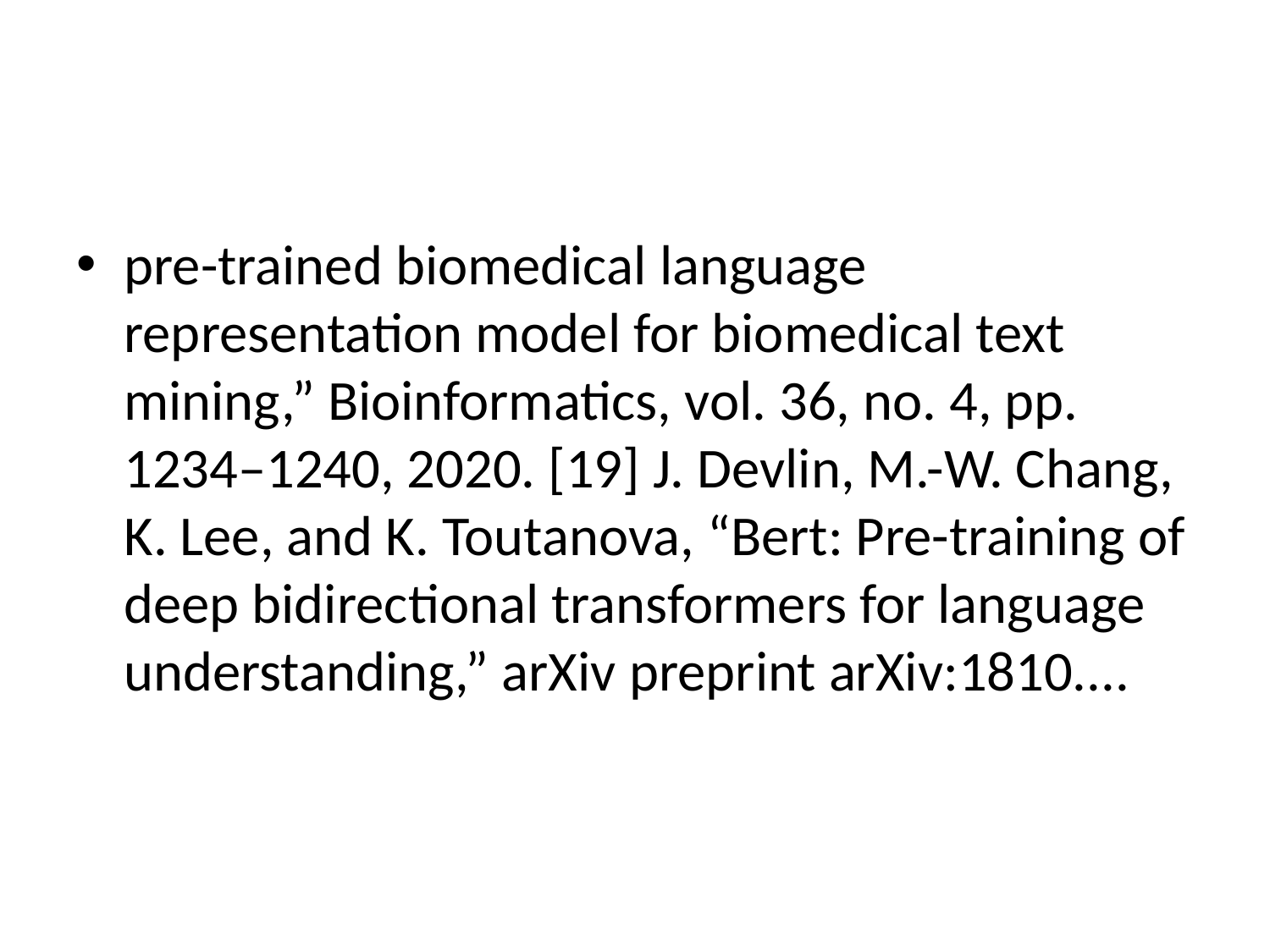

#
pre-trained biomedical language representation model for biomedical text mining,” Bioinformatics, vol. 36, no. 4, pp. 1234–1240, 2020. [19] J. Devlin, M.-W. Chang, K. Lee, and K. Toutanova, “Bert: Pre-training of deep bidirectional transformers for language understanding,” arXiv preprint arXiv:1810....